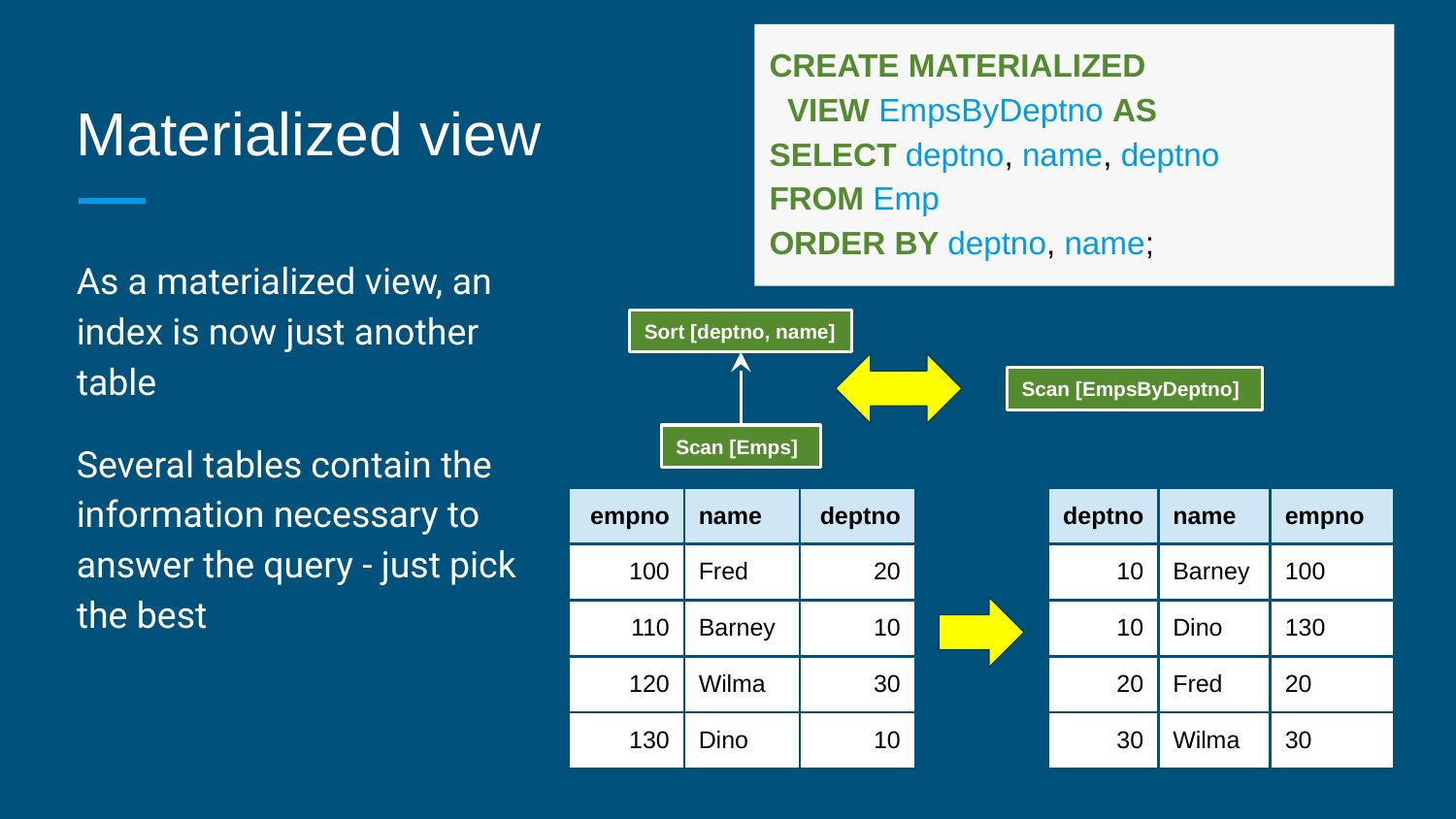

CREATE MATERIALIZED
  VIEW EmpsByDeptno AS
SELECT deptno, name, deptno
FROM Emp
ORDER BY deptno, name;

# Materialized view
As a materialized view, an index is now just another table
Several tables contain the information necessary to answer the query - just pick the best

Sort [deptno, name]

Scan [EmpsByDeptno]
Scan [Emps]
| empno | name | deptno |
| --- | --- | --- |
| 100 | Fred | 20 |
| 110 | Barney | 10 |
| 120 | Wilma | 30 |
| 130 | Dino | 10 |
| deptno | name | empno |
| --- | --- | --- |
| 10 | Barney | 100 |
| 10 | Dino | 130 |
| 20 | Fred | 20 |
| 30 | Wilma | 30 |